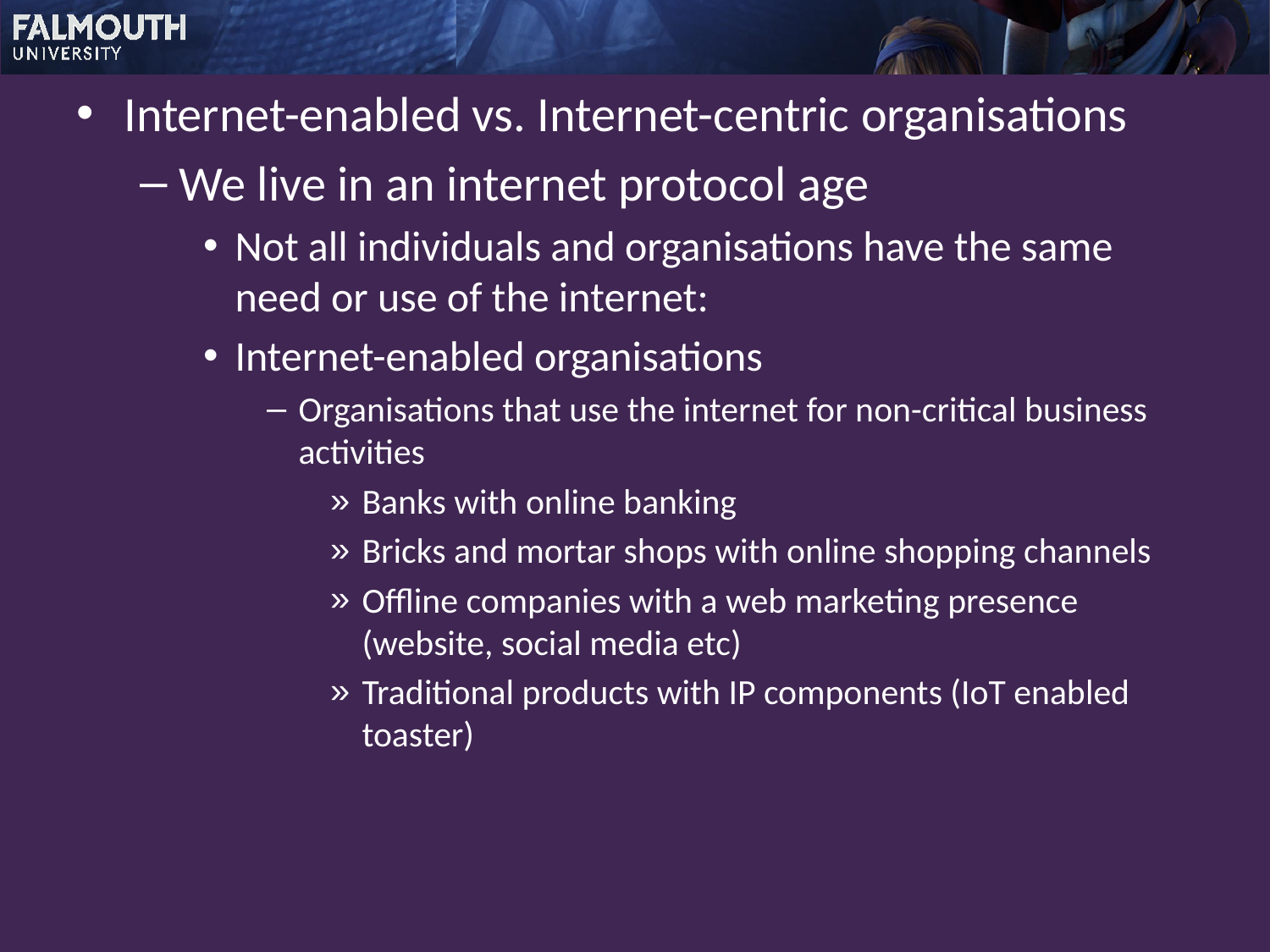

Internet-enabled vs. Internet-centric organisations
We live in an internet protocol age
Not all individuals and organisations have the same need or use of the internet:
Internet-enabled organisations
Organisations that use the internet for non-critical business activities
Banks with online banking
Bricks and mortar shops with online shopping channels
Offline companies with a web marketing presence (website, social media etc)
Traditional products with IP components (IoT enabled toaster)